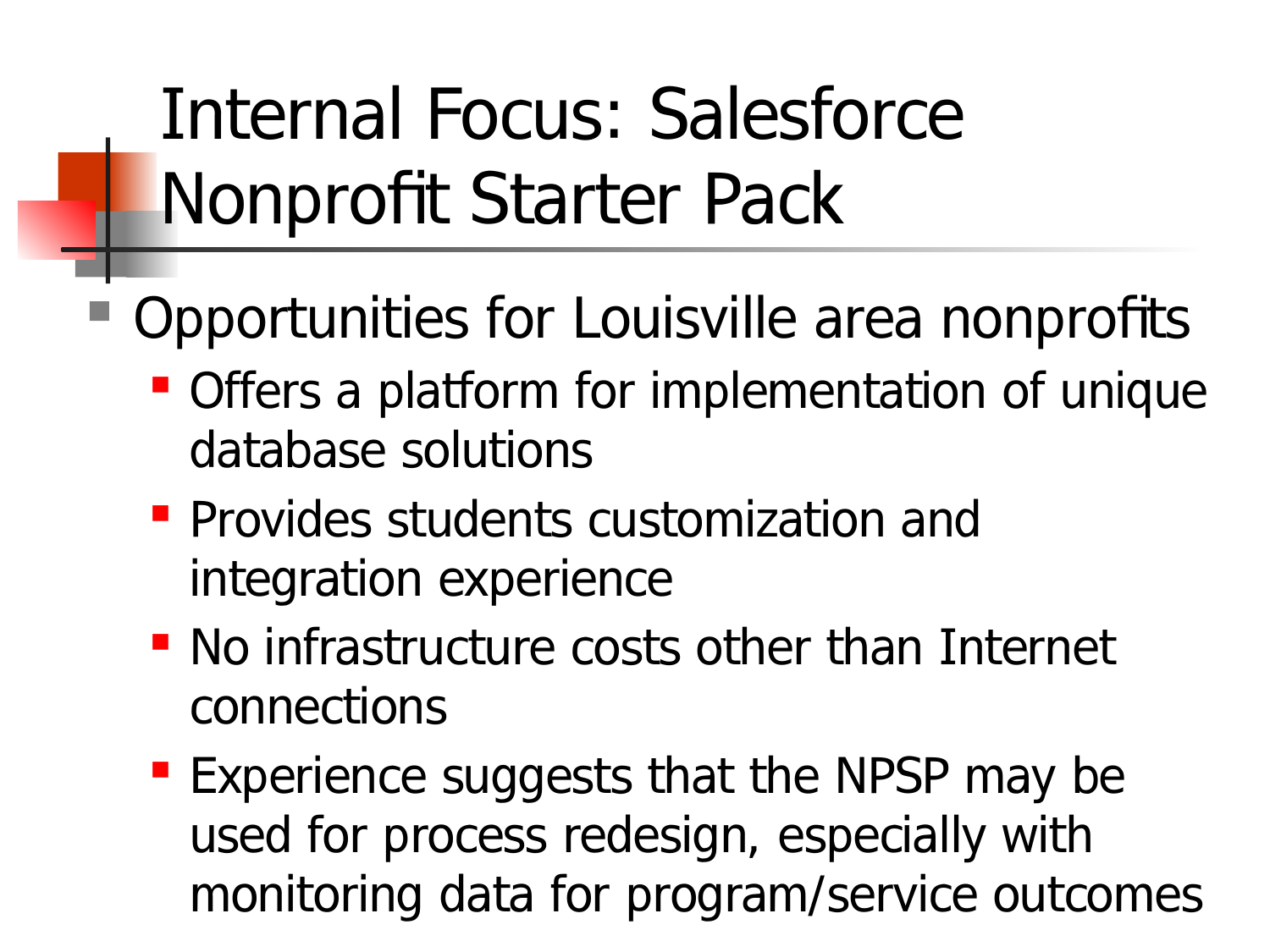

# Internal Focus: Salesforce Nonprofit Starter Pack
Opportunities for Louisville area nonprofits
Offers a platform for implementation of unique database solutions
Provides students customization and integration experience
No infrastructure costs other than Internet connections
Experience suggests that the NPSP may be used for process redesign, especially with monitoring data for program/service outcomes